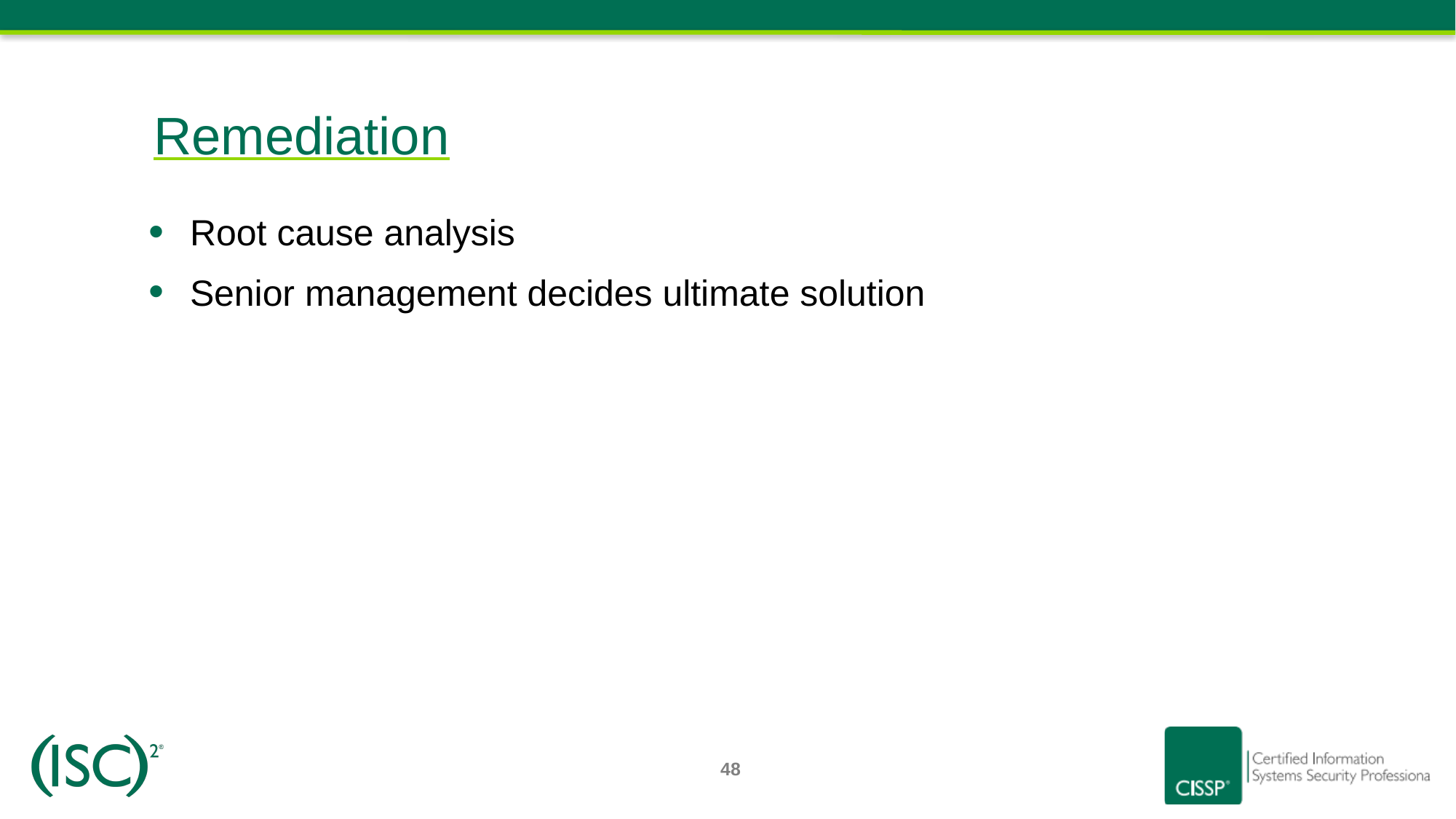

# Remediation
Root cause analysis
Senior management decides ultimate solution